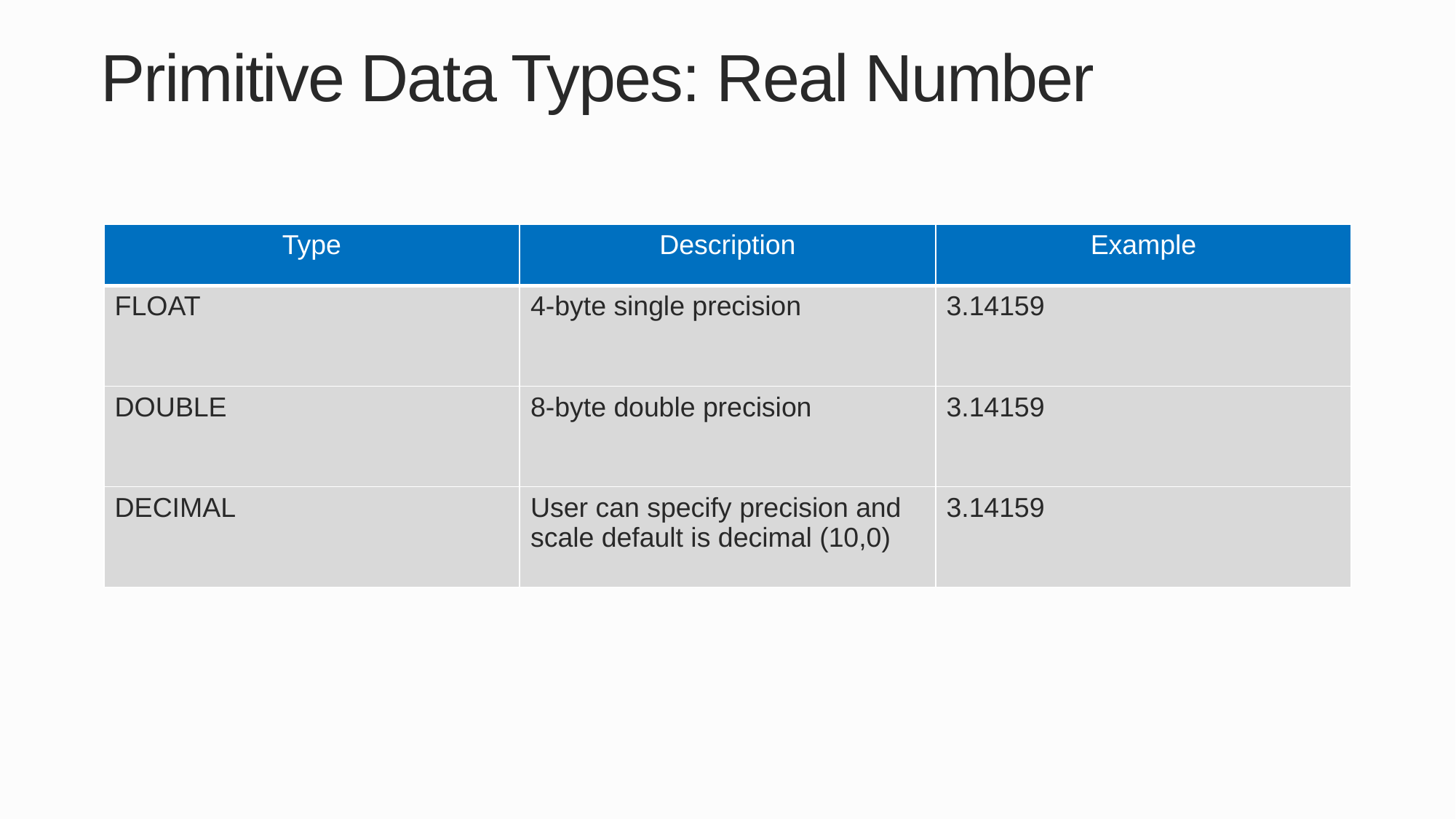

# Primitive Data Types: Real Number
| Type | Description | Example |
| --- | --- | --- |
| FLOAT | 4-byte single precision | 3.14159 |
| DOUBLE | 8-byte double precision | 3.14159 |
| DECIMAL | User can specify precision and scale default is decimal (10,0) | 3.14159 |